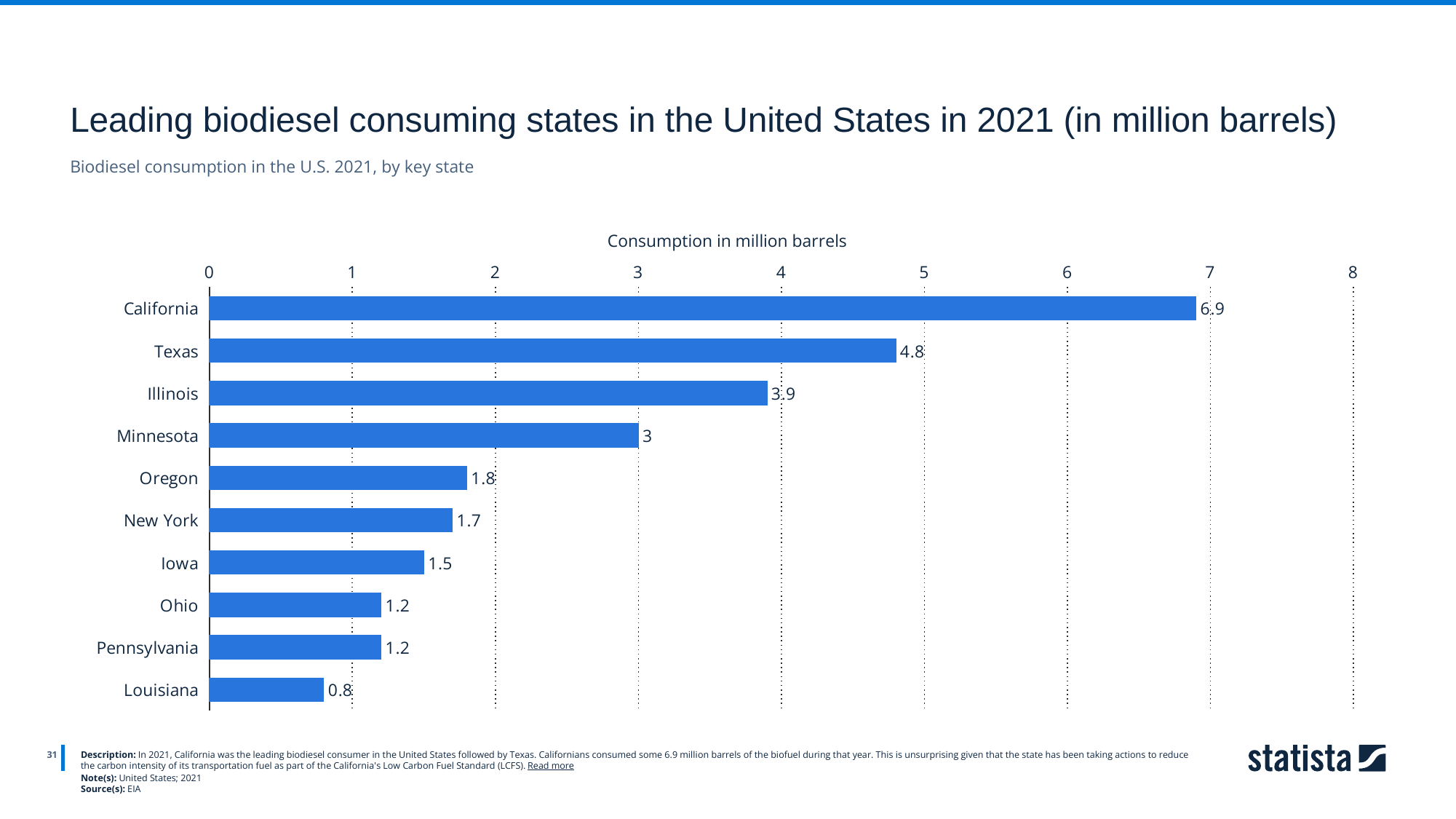

Leading biodiesel consuming states in the United States in 2021 (in million barrels)
Biodiesel consumption in the U.S. 2021, by key state
Consumption in million barrels

### Chart

| Category | Column2 |
|---|---|
| California | 6.9 |
| Texas | 4.8 |
| Illinois | 3.9 |
| Minnesota | 3.0 |
| Oregon | 1.8 |
| New York | 1.7 |
| Iowa | 1.5 |
| Ohio | 1.2 |
| Pennsylvania | 1.2 |
| Louisiana | 0.8 |
31
Description: In 2021, California was the leading biodiesel consumer in the United States followed by Texas. Californians consumed some 6.9 million barrels of the biofuel during that year. This is unsurprising given that the state has been taking actions to reduce the carbon intensity of its transportation fuel as part of the California's Low Carbon Fuel Standard (LCFS). Read more
Note(s): United States; 2021
Source(s): EIA